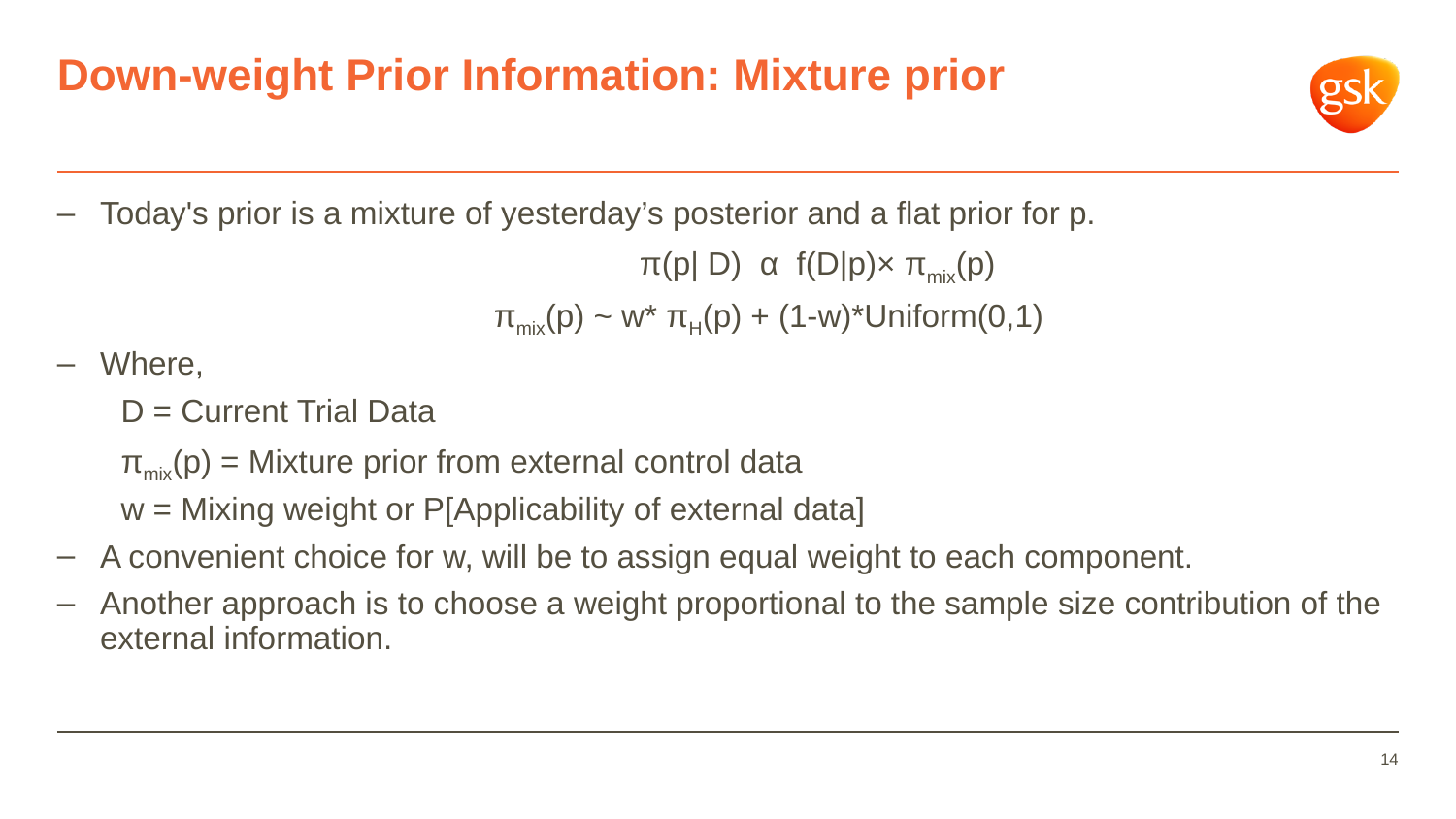

# Down-weight Prior Information: Mixture prior

Today's prior is a mixture of yesterday’s posterior and a flat prior for p.
				π(p| D)  α  f(D|p)× πmix(p)
			πmix(p) ~ w* πH(p) + (1-w)*Uniform(0,1)
Where,
D = Current Trial Data
πmix(p) = Mixture prior from external control data
w = Mixing weight or P[Applicability of external data]
A convenient choice for w, will be to assign equal weight to each component.
Another approach is to choose a weight proportional to the sample size contribution of the external information.

14